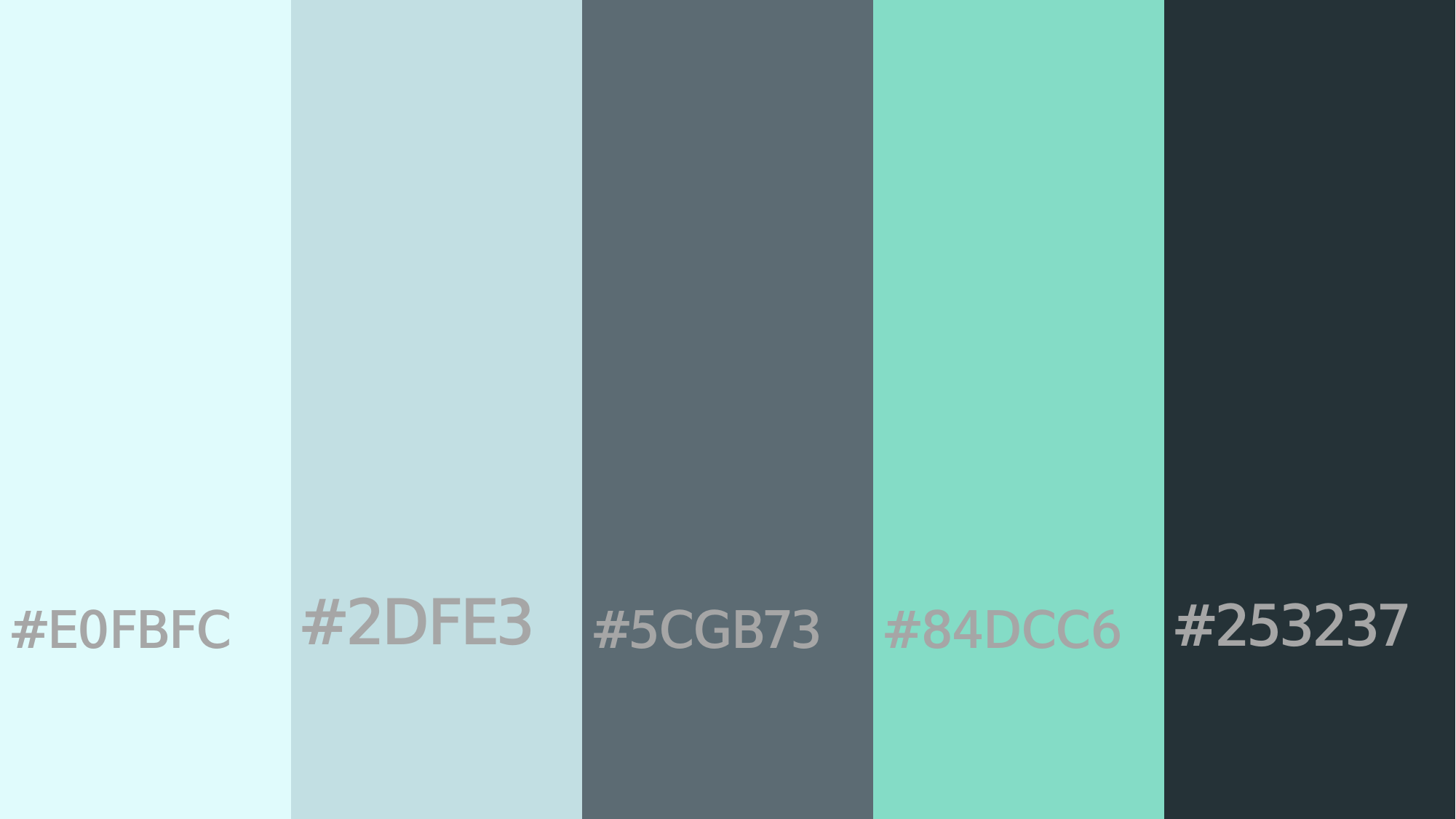

| #E0FBFC | #2DFE3 | #5CGB73 | #84DCC6 | #253237 |
| --- | --- | --- | --- | --- |
|  |  |  |  |  |